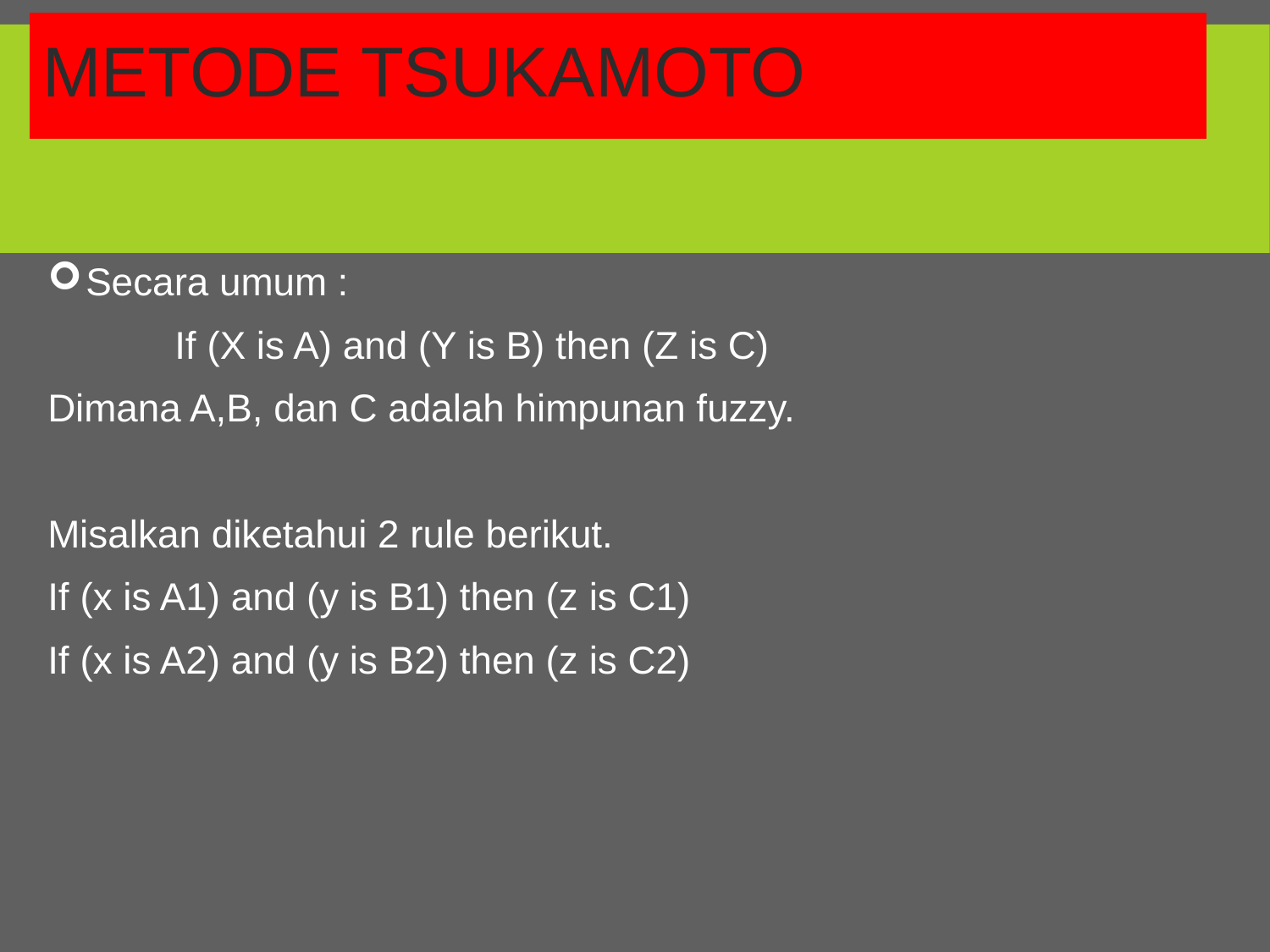

METODE TSUKAMOTO
Secara umum :
	If (X is A) and (Y is B) then (Z is C)
Dimana A,B, dan C adalah himpunan fuzzy.

Misalkan diketahui 2 rule berikut.
If (x is A1) and (y is B1) then (z is C1)
If (x is A2) and (y is B2) then (z is C2)